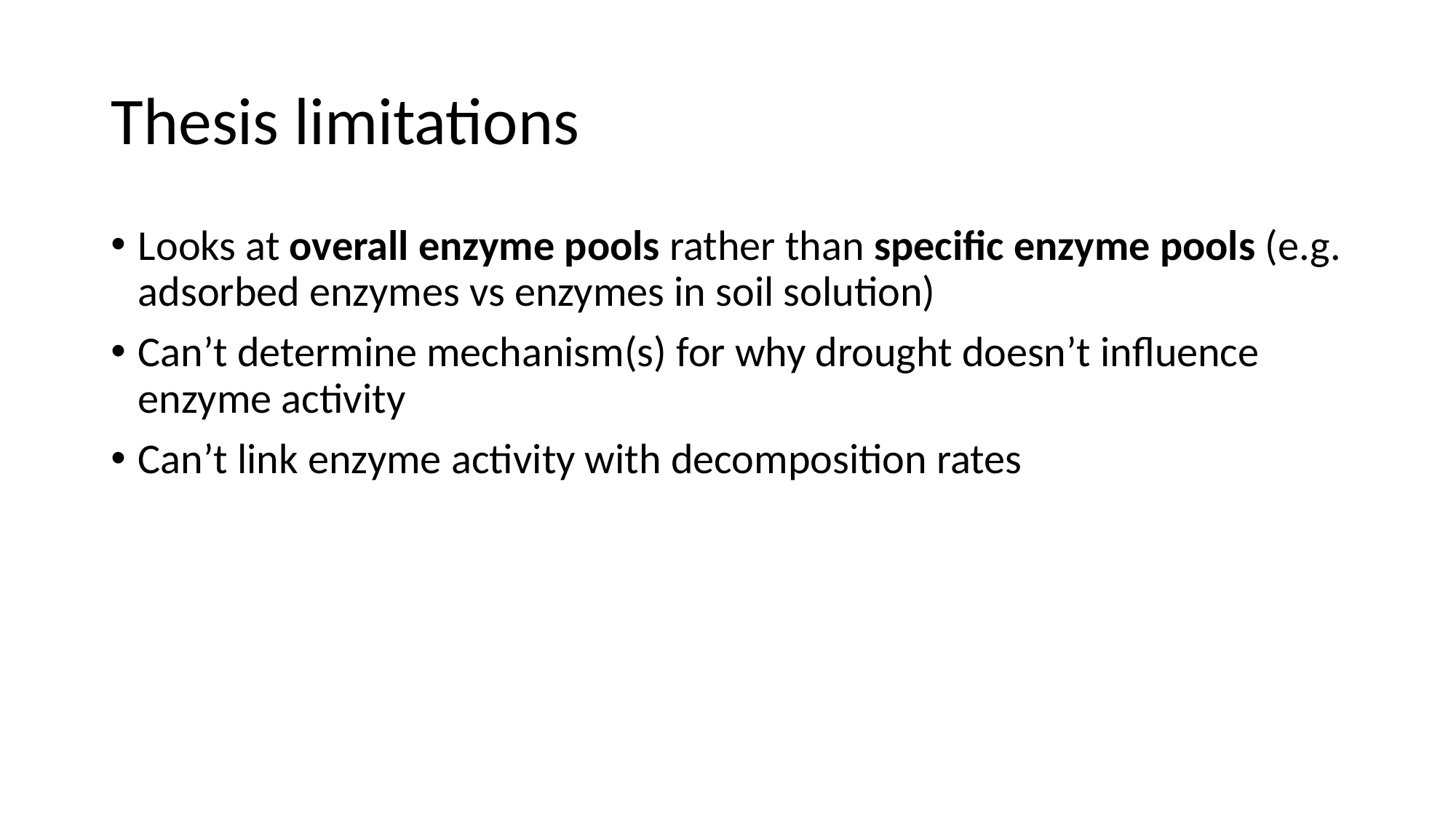

# Thesis limitations
Looks at overall enzyme pools rather than specific enzyme pools (e.g. adsorbed enzymes vs enzymes in soil solution)
Can’t determine mechanism(s) for why drought doesn’t influence enzyme activity
Can’t link enzyme activity with decomposition rates